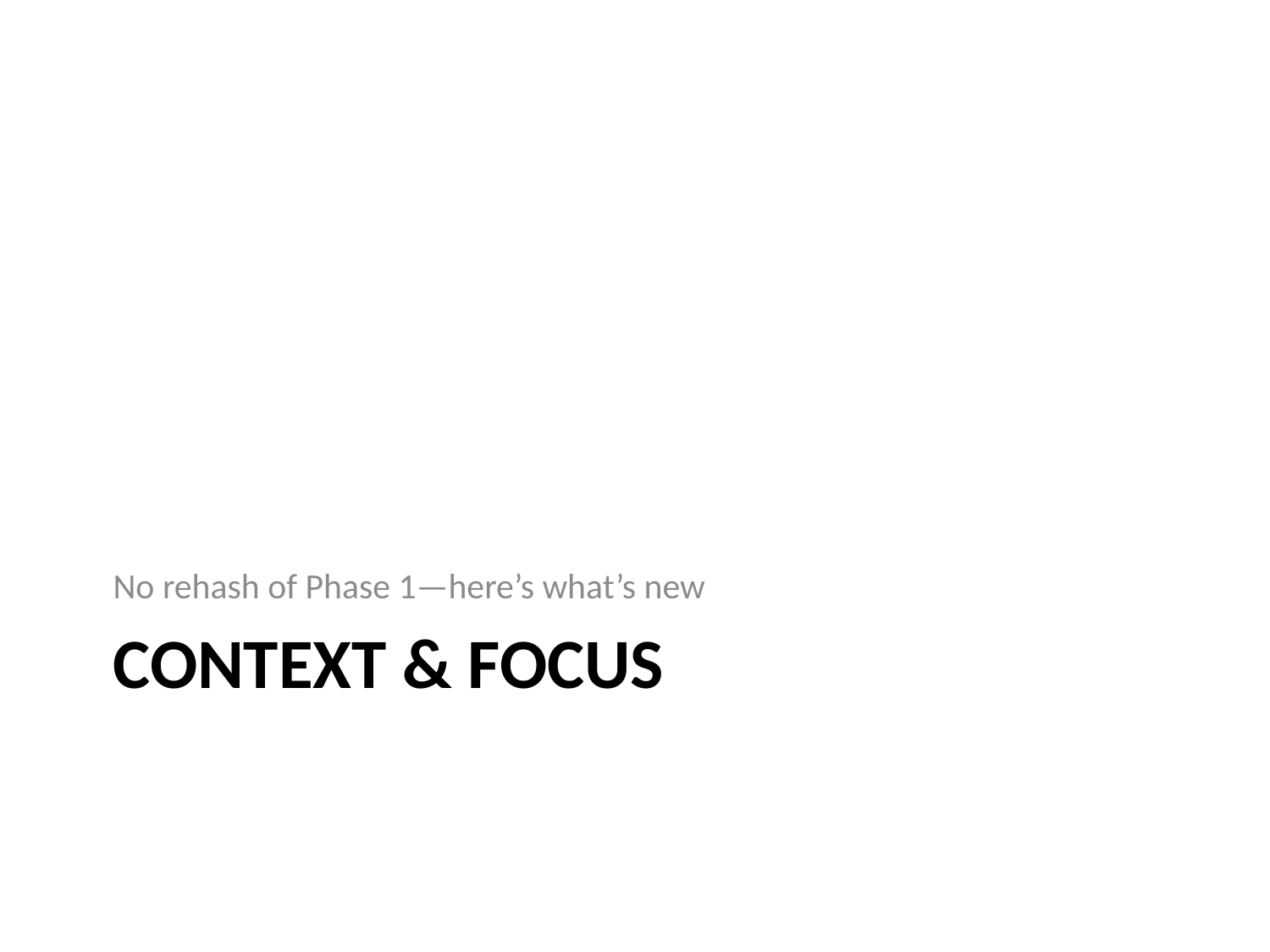

No rehash of Phase 1—here’s what’s new
# Context & Focus